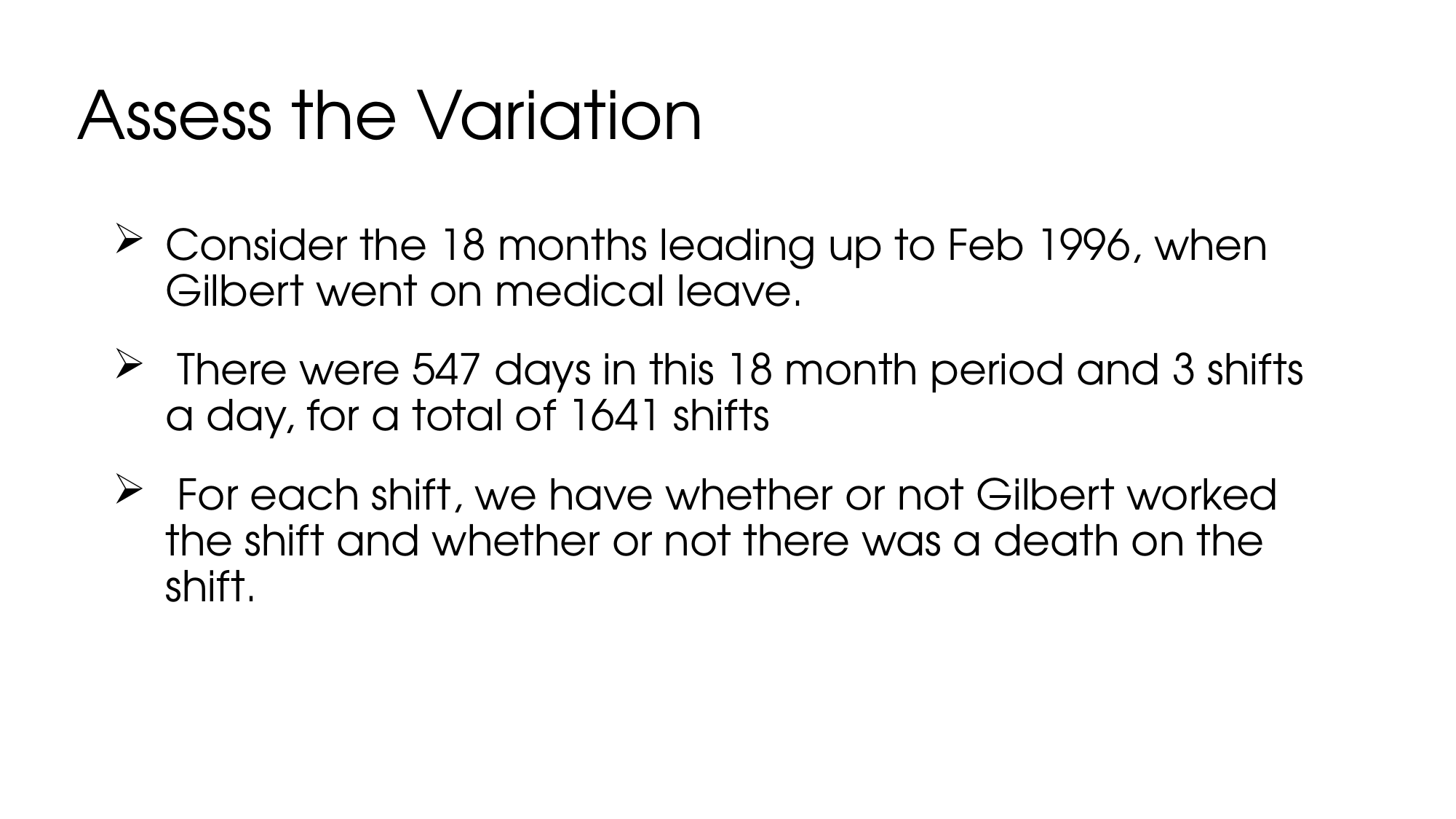

# Assess the Variation
Consider the 18 months leading up to Feb 1996, when Gilbert went on medical leave.
 There were 547 days in this 18 month period and 3 shifts a day, for a total of 1641 shifts
 For each shift, we have whether or not Gilbert worked the shift and whether or not there was a death on the shift.